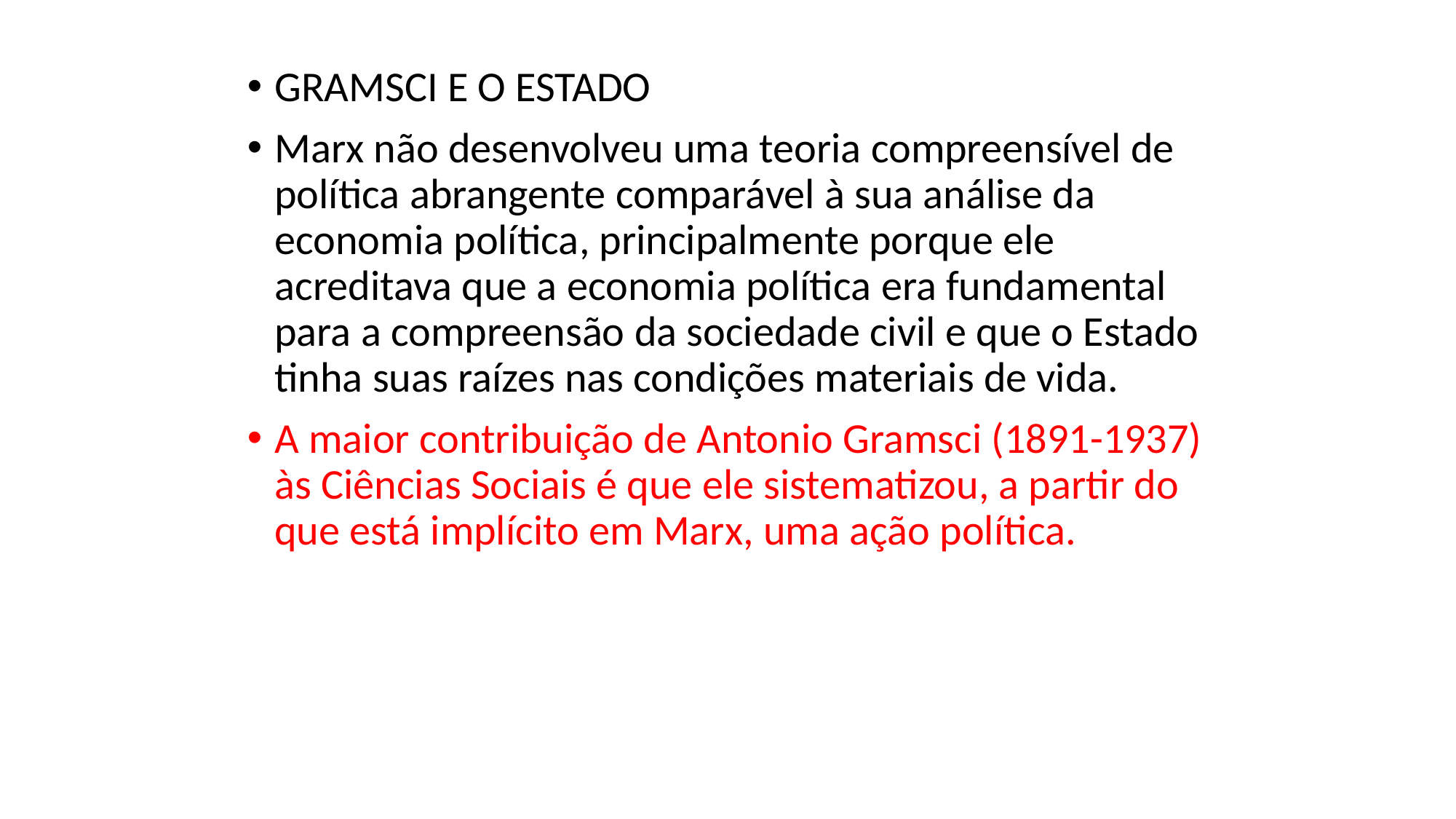

GRAMSCI E O ESTADO
Marx não desenvolveu uma teoria compreensível de política abrangente comparável à sua análise da economia política, principalmente porque ele acreditava que a economia política era fundamental para a compreensão da sociedade civil e que o Estado tinha suas raízes nas condições materiais de vida.
A maior contribuição de Antonio Gramsci (1891-1937) às Ciências Sociais é que ele sistematizou, a partir do que está implícito em Marx, uma ação política.